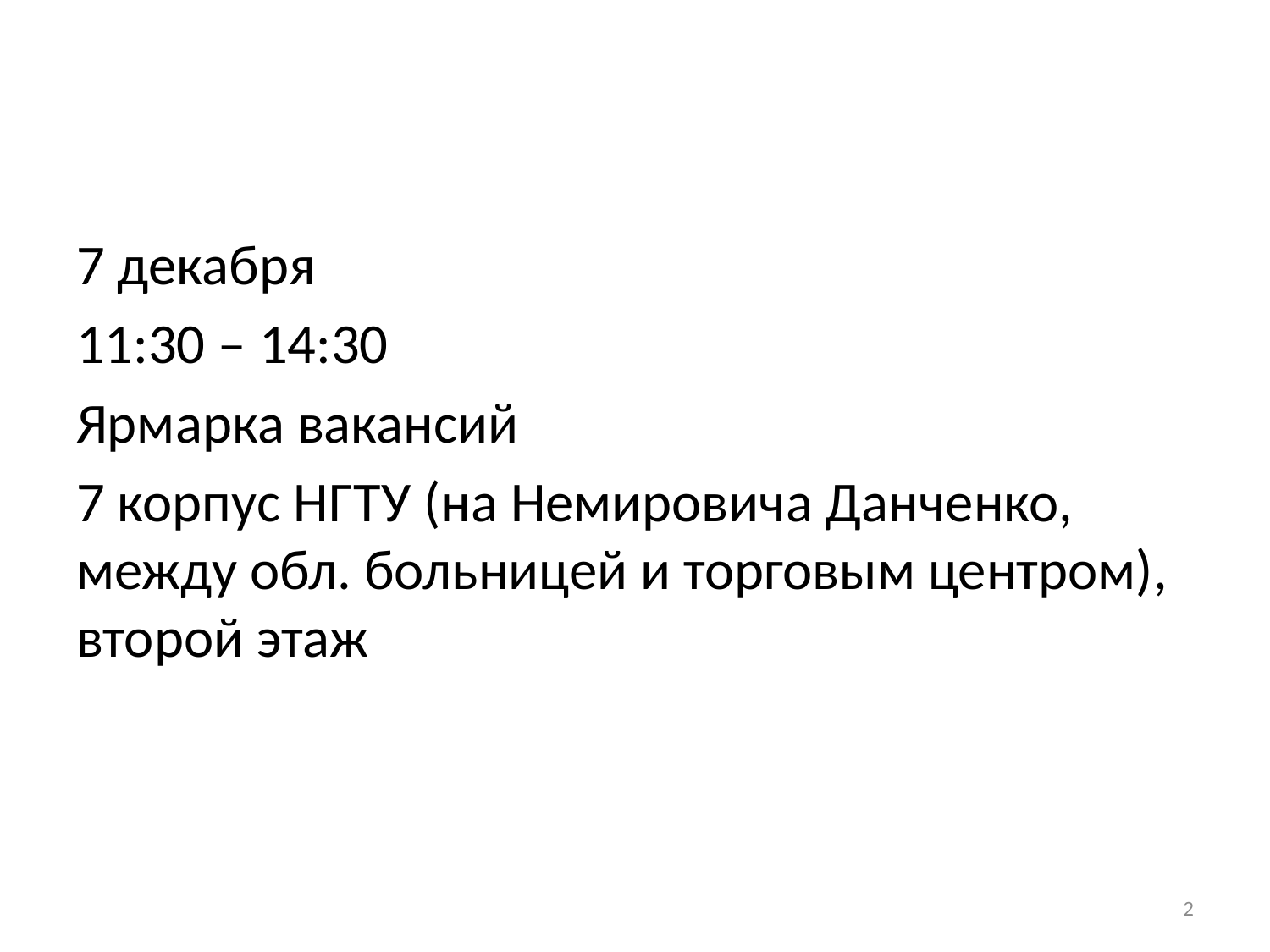

#
7 декабря
11:30 – 14:30
Ярмарка вакансий
7 корпус НГТУ (на Немировича Данченко, между обл. больницей и торговым центром), второй этаж

2